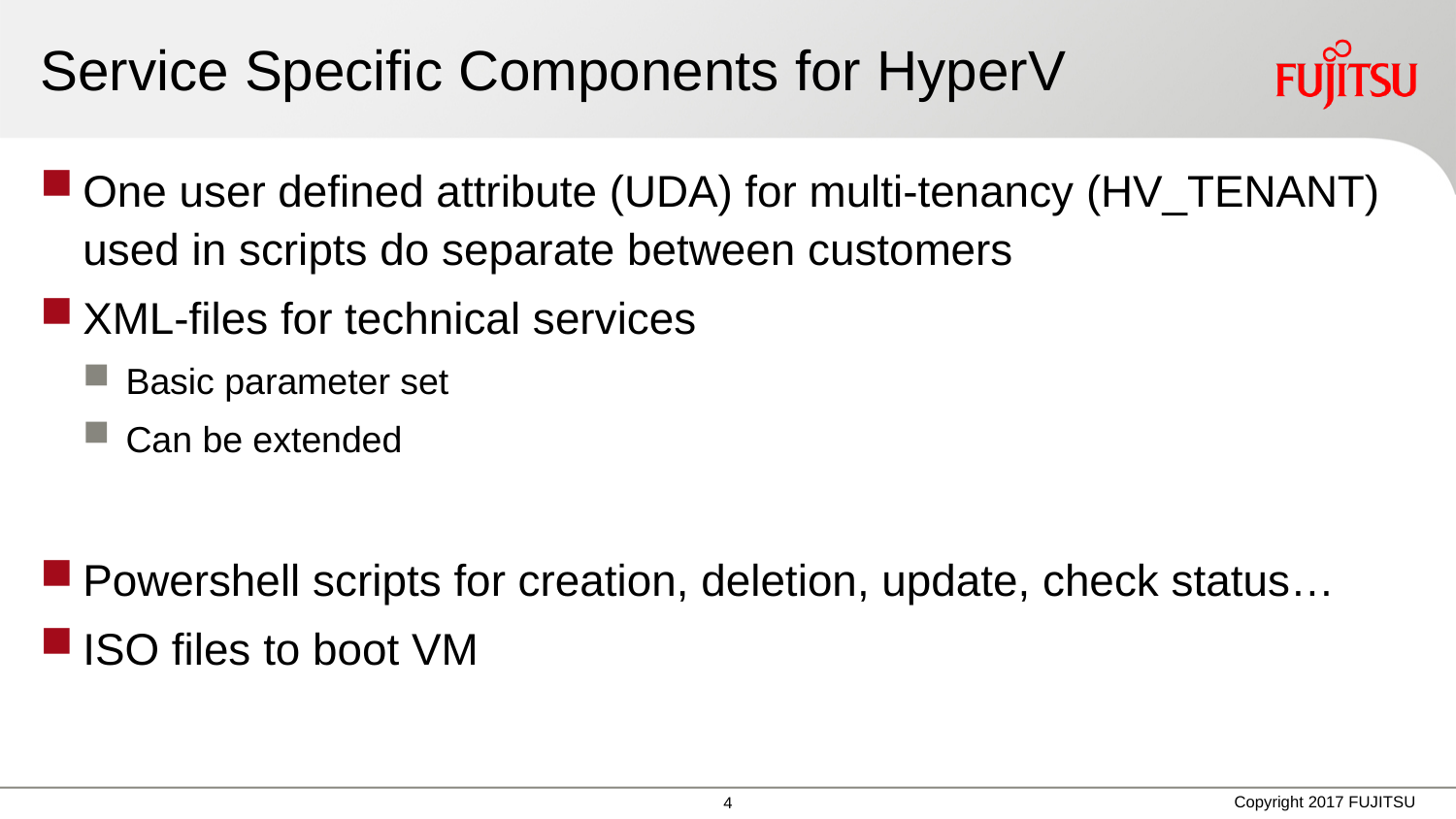

# Service Specific Components for HyperV
One user defined attribute (UDA) for multi-tenancy (HV_TENANT) used in scripts do separate between customers
XML-files for technical services
Basic parameter set
Can be extended

Powershell scripts for creation, deletion, update, check status…
ISO files to boot VM